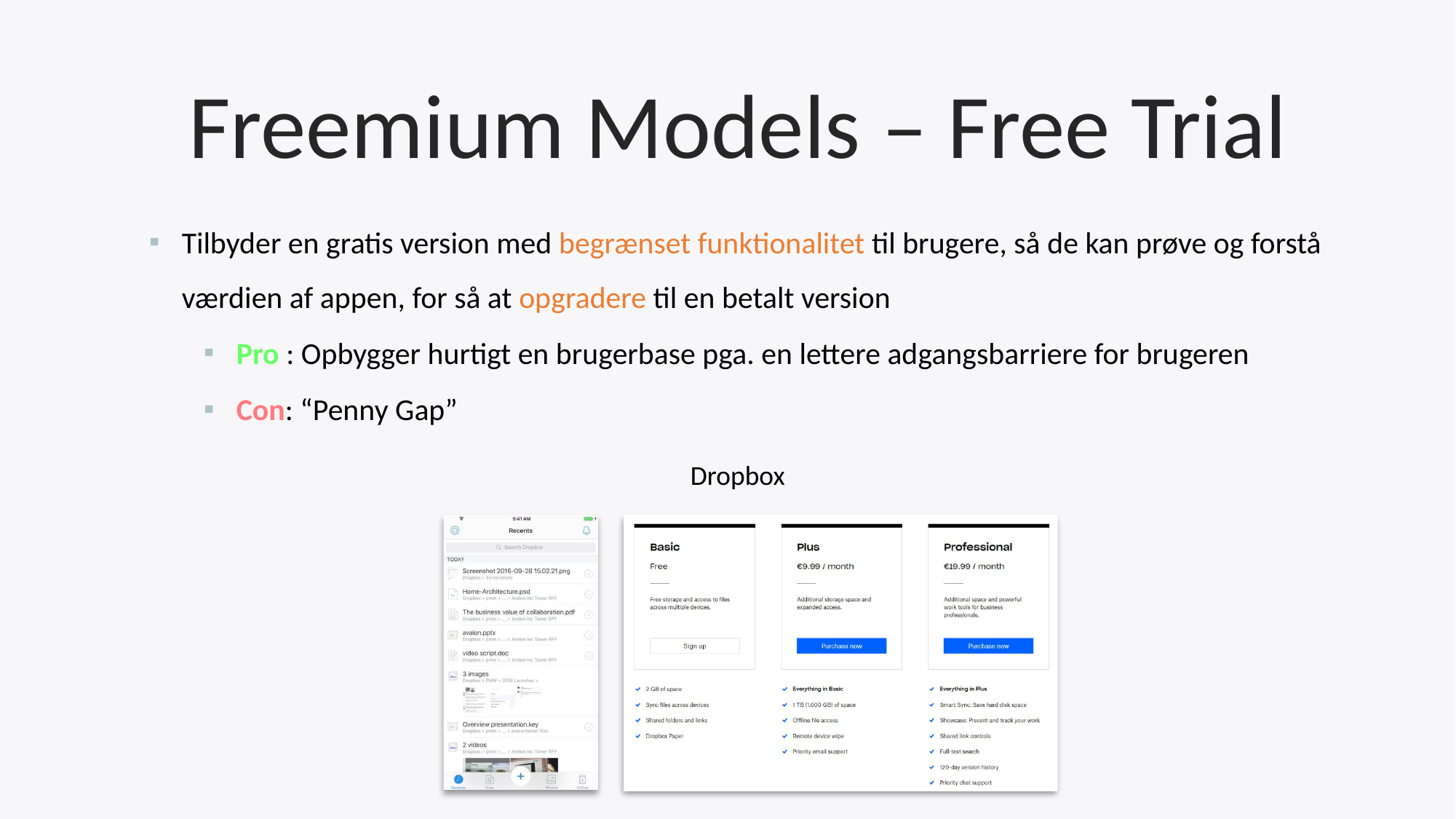

# Freemium Models – Free Trial
Tilbyder en gratis version med begrænset funktionalitet til brugere, så de kan prøve og forstå værdien af appen, for så at opgradere til en betalt version
Pro : Opbygger hurtigt en brugerbase pga. en lettere adgangsbarriere for brugeren
Con: “Penny Gap”
Dropbox